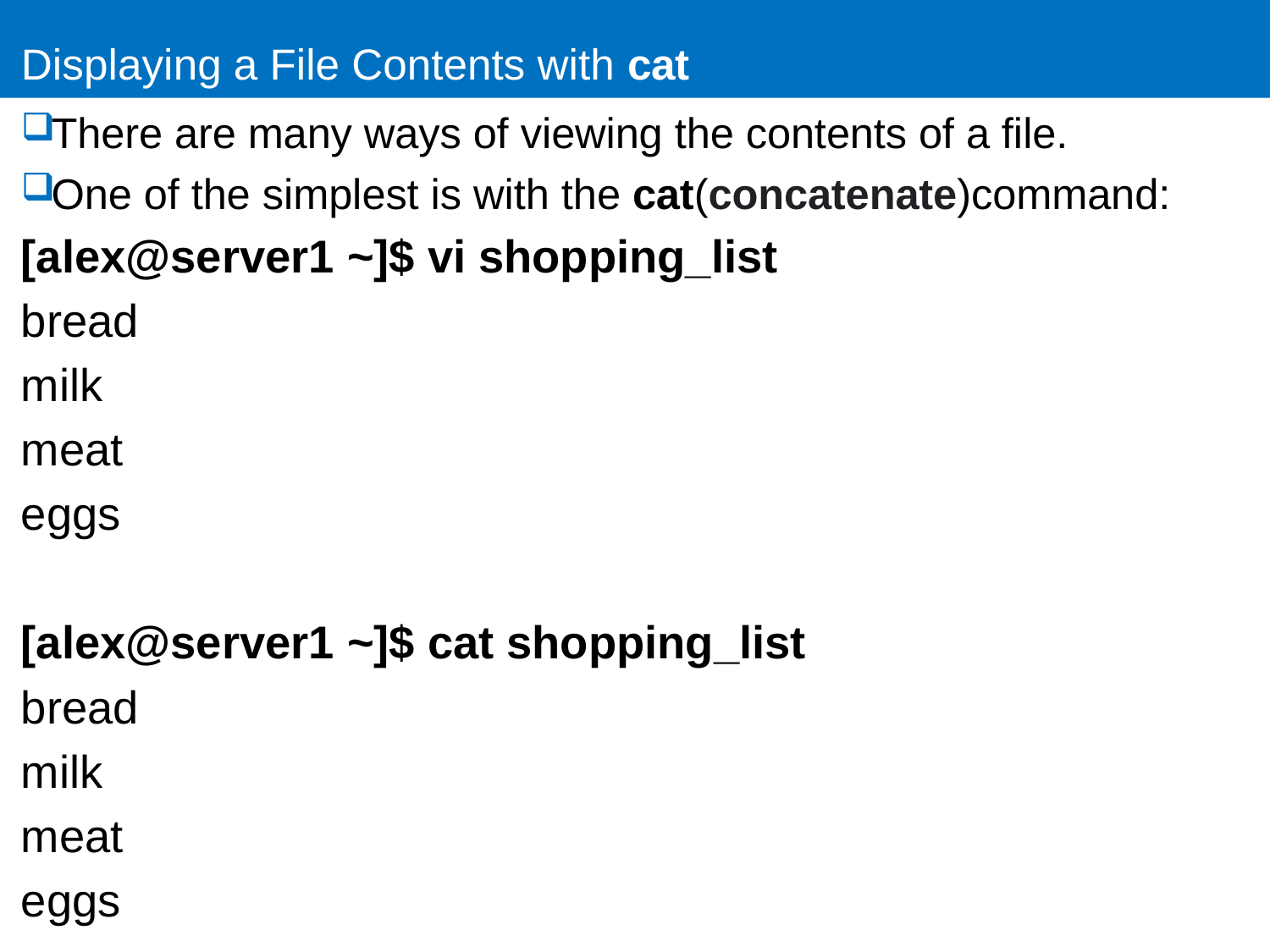

# Displaying a File Contents with cat
There are many ways of viewing the contents of a file.
One of the simplest is with the cat(concatenate)command:
[alex@server1 ~]$ vi shopping_list
bread
milk
meat
eggs

[alex@server1 ~]$ cat shopping_list
bread
milk
meat
eggs